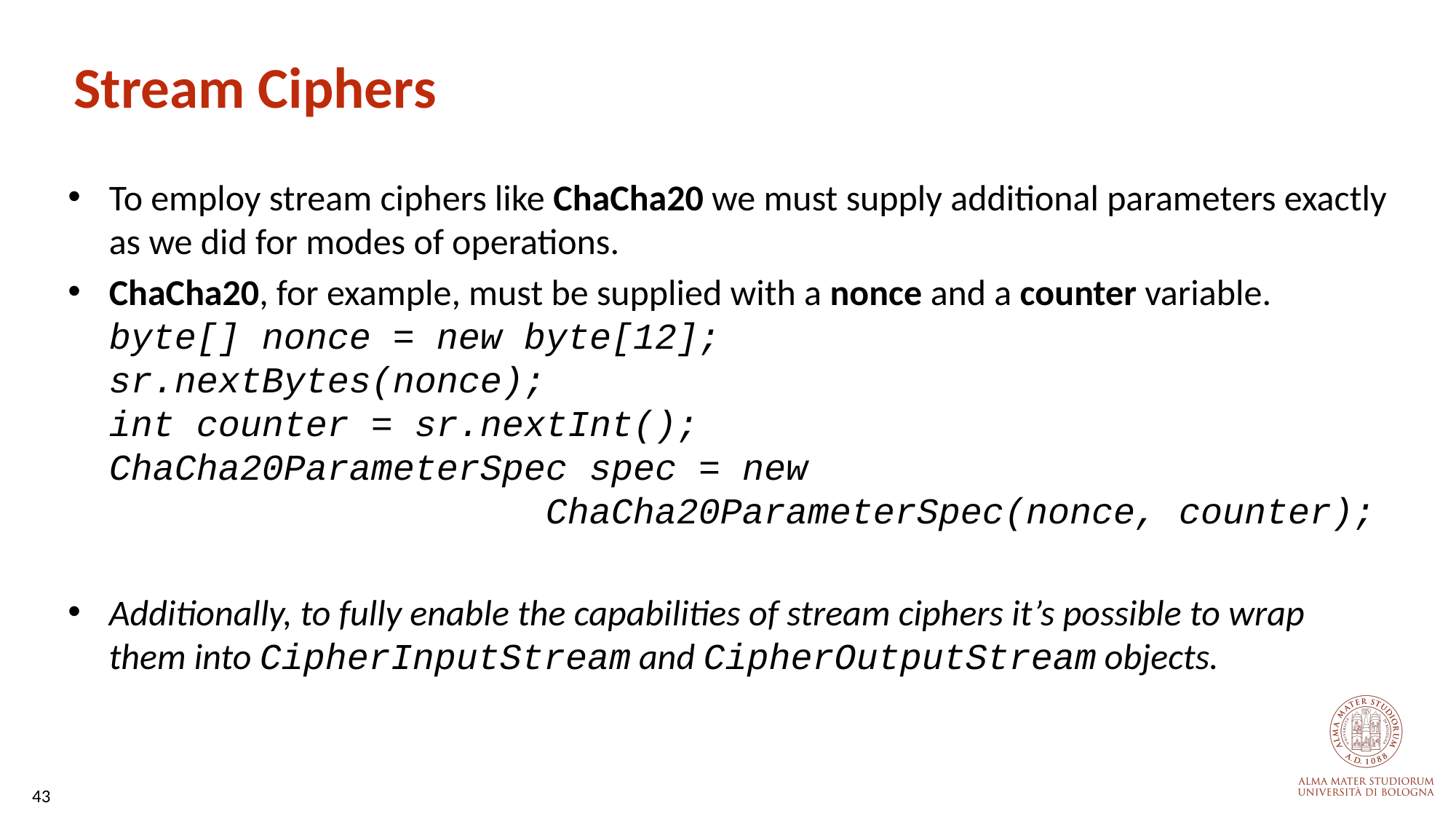

# Stream Ciphers
To employ stream ciphers like ChaCha20 we must supply additional parameters exactly as we did for modes of operations.
ChaCha20, for example, must be supplied with a nonce and a counter variable.
byte[] nonce = new byte[12];
sr.nextBytes(nonce);
int counter = sr.nextInt();
ChaCha20ParameterSpec spec = new  		 	 	 	 	 	 		ChaCha20ParameterSpec(nonce, counter);

Additionally, to fully enable the capabilities of stream ciphers it’s possible to wrap them into CipherInputStream and CipherOutputStream objects.